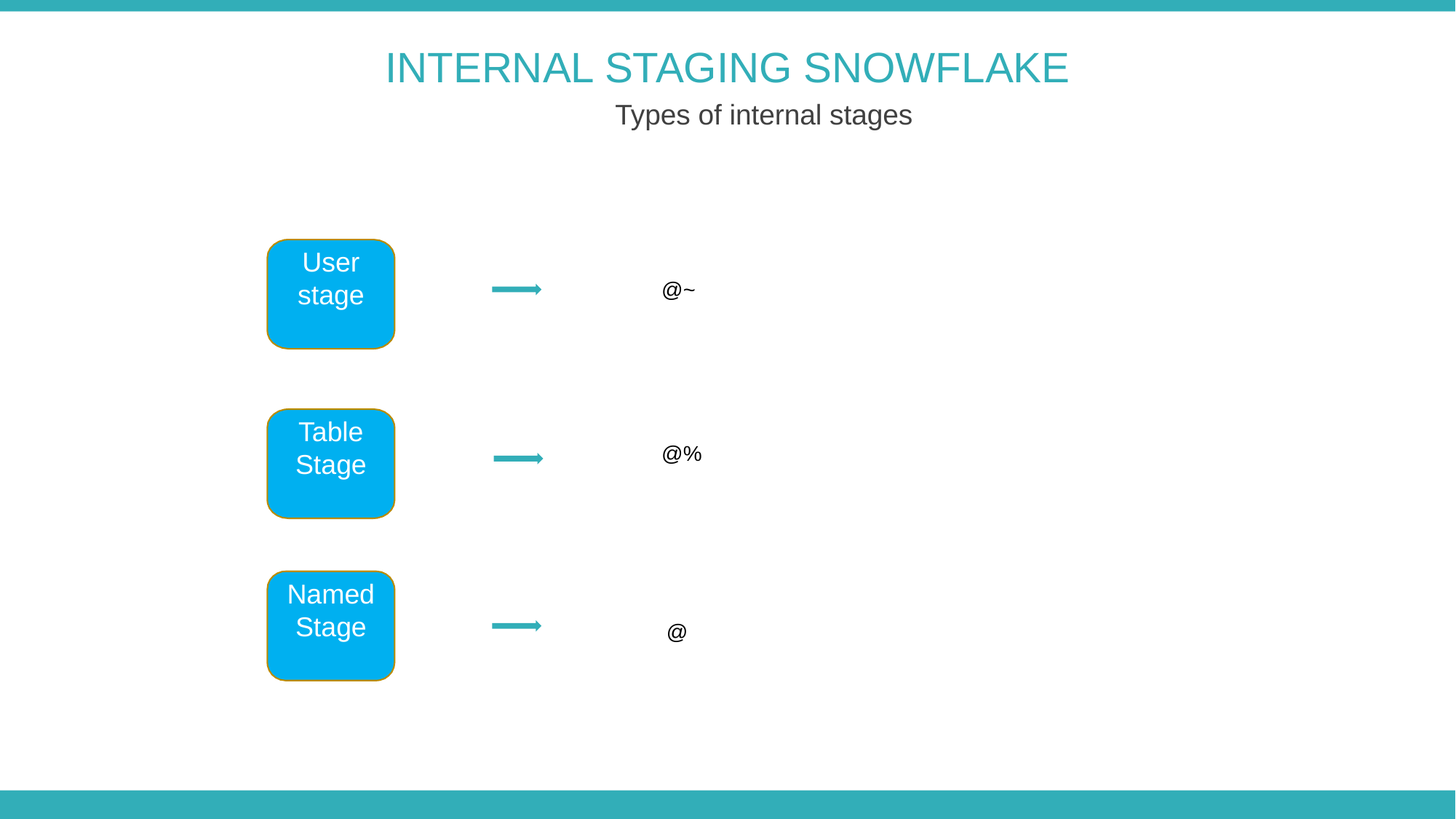

INTERNAL STAGING SNOWFLAKE
Types of internal stages
User stage

Table Stage

Named Stage

@~

@%

@